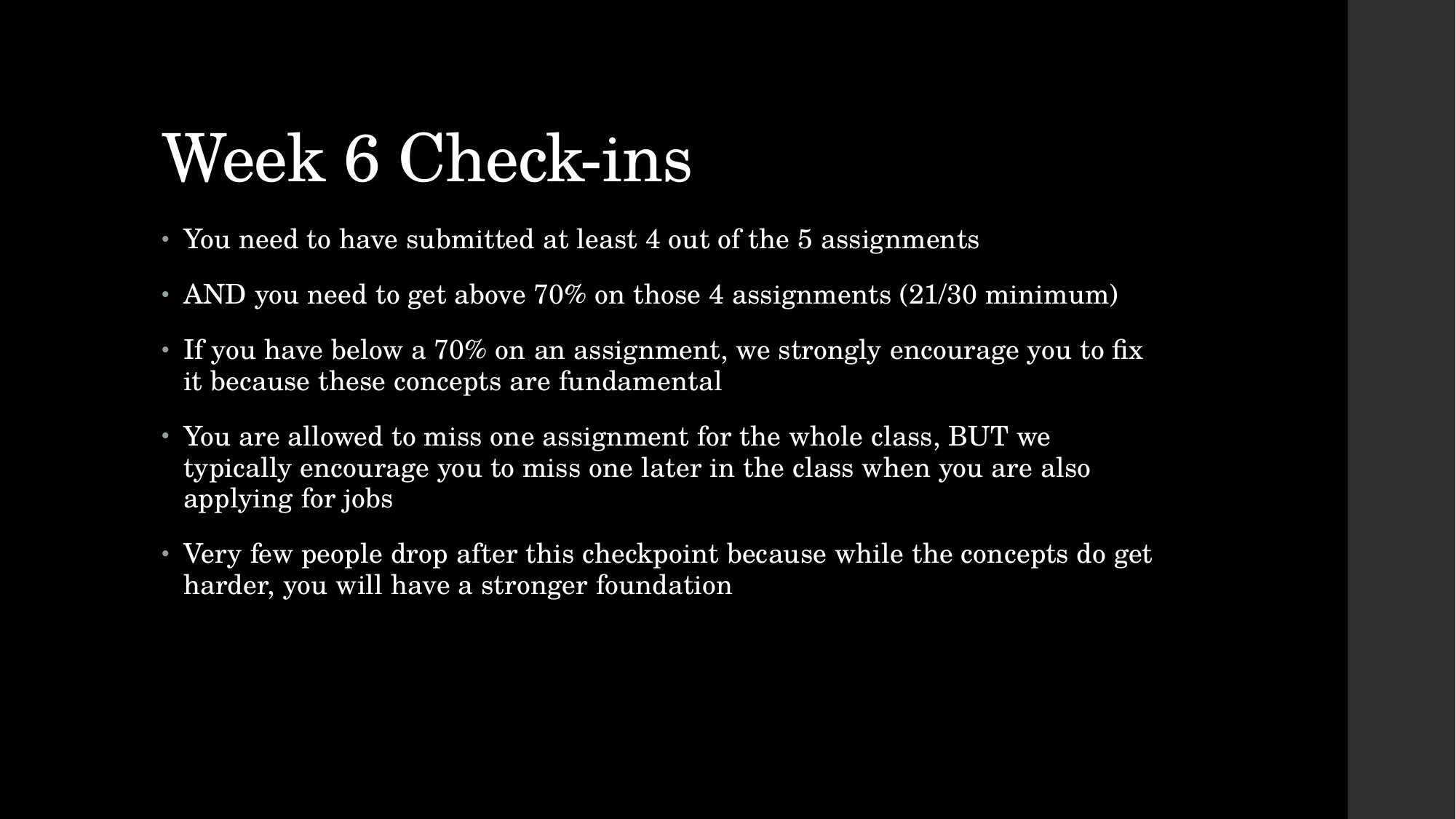

# Week 6 Check-ins
You need to have submitted at least 4 out of the 5 assignments
AND you need to get above 70% on those 4 assignments (21/30 minimum)
If you have below a 70% on an assignment, we strongly encourage you to fix it because these concepts are fundamental
You are allowed to miss one assignment for the whole class, BUT we typically encourage you to miss one later in the class when you are also applying for jobs
Very few people drop after this checkpoint because while the concepts do get harder, you will have a stronger foundation